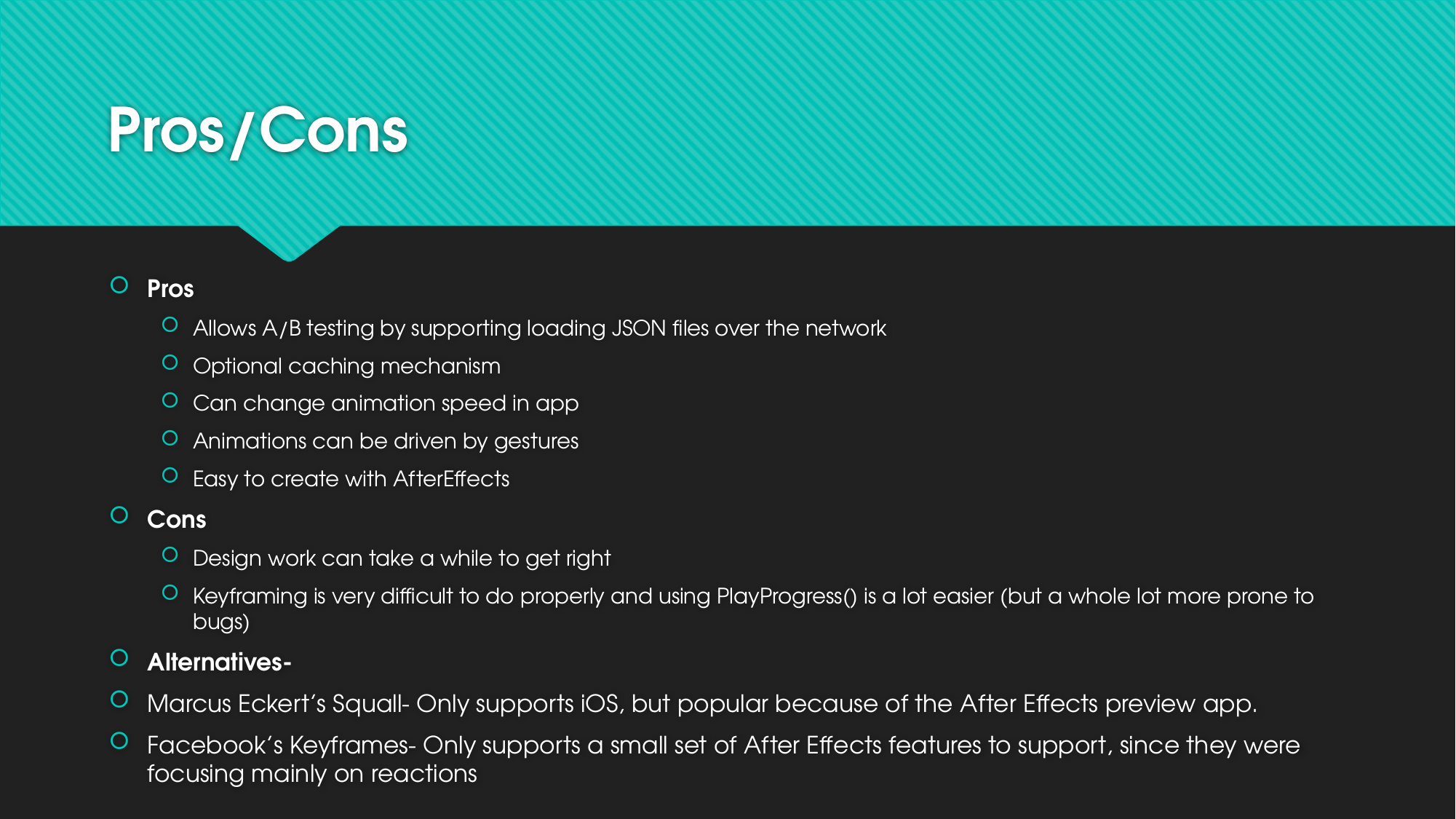

# Pros/Cons
Pros
Allows A/B testing by supporting loading JSON files over the network
Optional caching mechanism
Can change animation speed in app
Animations can be driven by gestures
Easy to create with AfterEffects
Cons
Design work can take a while to get right
Keyframing is very difficult to do properly and using PlayProgress() is a lot easier (but a whole lot more prone to bugs)
Alternatives-
Marcus Eckert’s Squall- Only supports iOS, but popular because of the After Effects preview app.
Facebook’s Keyframes- Only supports a small set of After Effects features to support, since they were focusing mainly on reactions